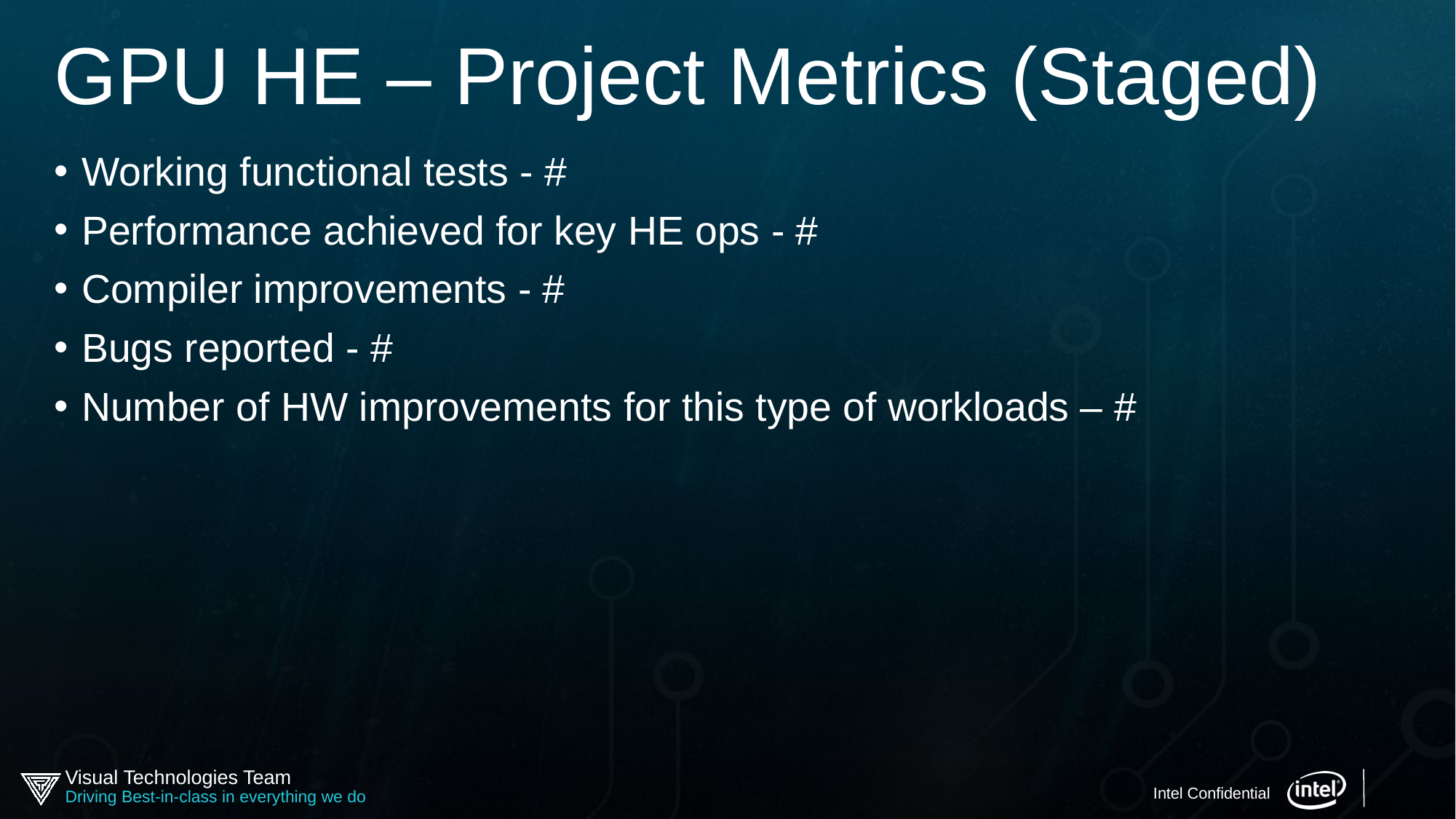

# GPU HE – Project Metrics (Staged)
Working functional tests - #
Performance achieved for key HE ops - #
Compiler improvements - #
Bugs reported - #
Number of HW improvements for this type of workloads – #